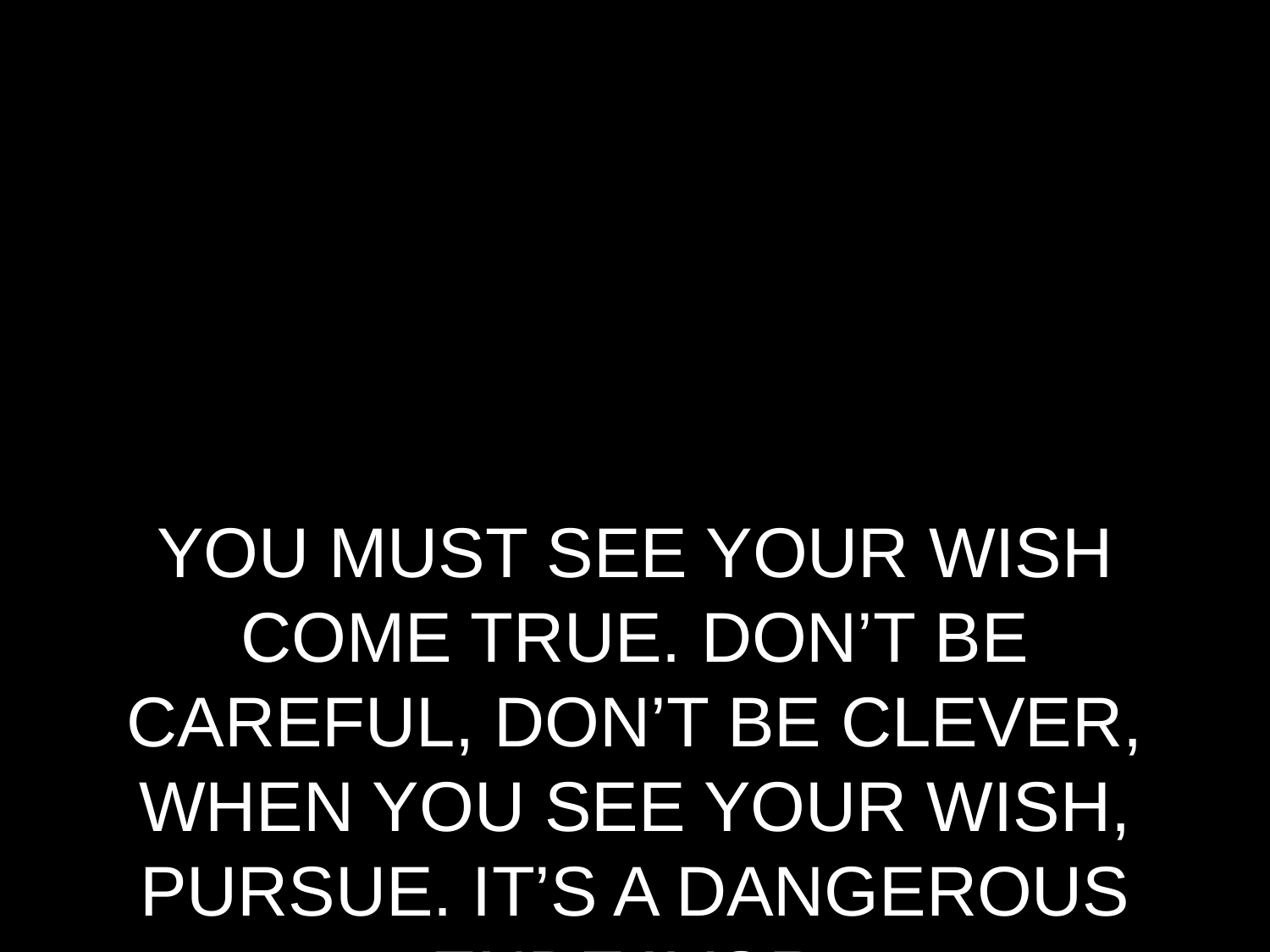

# YOU MUST SEE YOUR WISH COME TRUE. DON’T BE CAREFUL, DON’T BE CLEVER, WHEN YOU SEE YOUR WISH, PURSUE. IT’S A DANGEROUS ENDEAVOR,